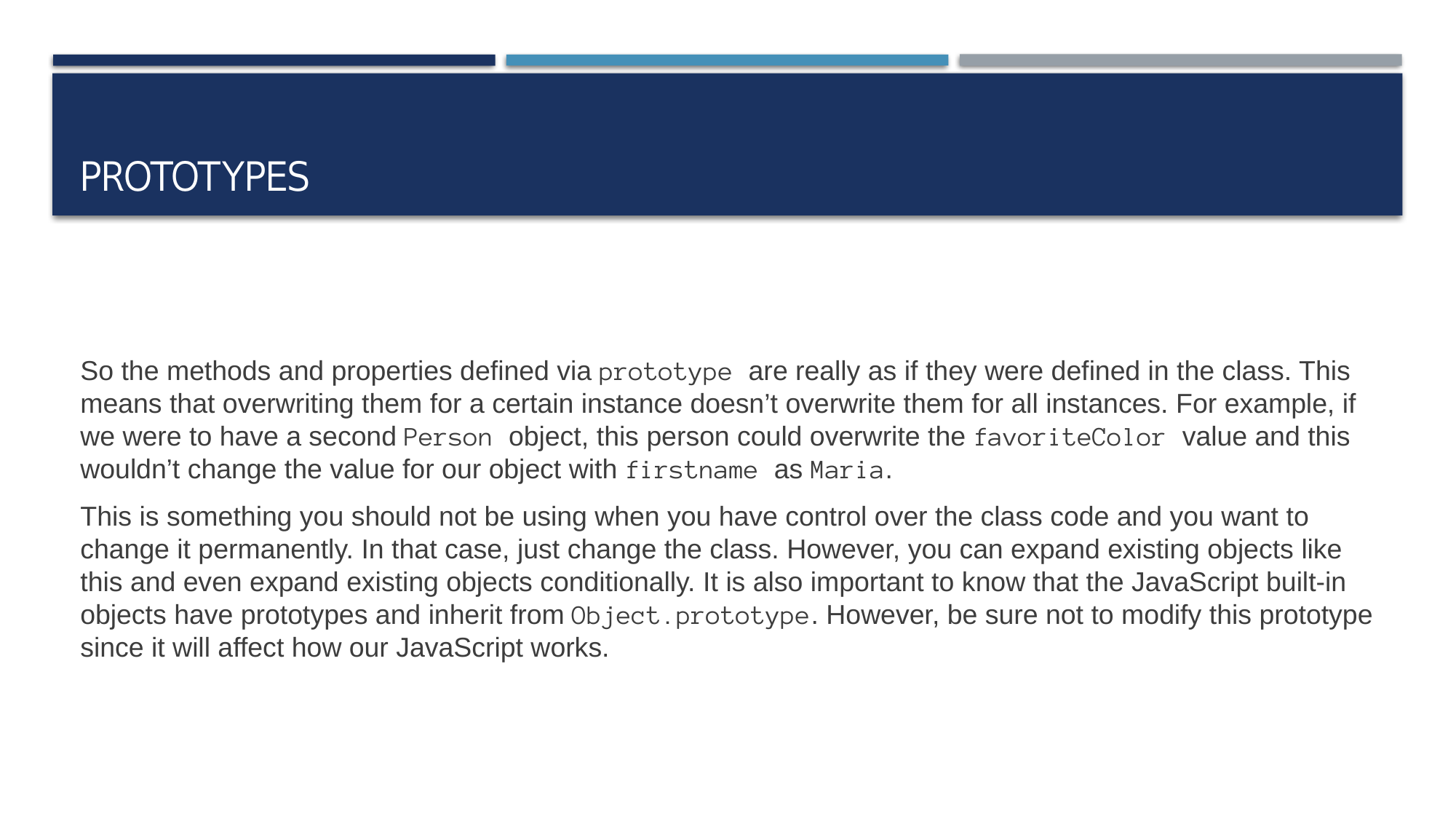

# Prototypes
So the methods and properties defined via prototype are really as if they were defined in the class. This means that overwriting them for a certain instance doesn’t overwrite them for all instances. For example, if we were to have a second Person object, this person could overwrite the favoriteColor value and this wouldn’t change the value for our object with firstname as Maria.
This is something you should not be using when you have control over the class code and you want to change it permanently. In that case, just change the class. However, you can expand existing objects like this and even expand existing objects conditionally. It is also important to know that the JavaScript built-in objects have prototypes and inherit from Object.prototype. However, be sure not to modify this prototype since it will affect how our JavaScript works.